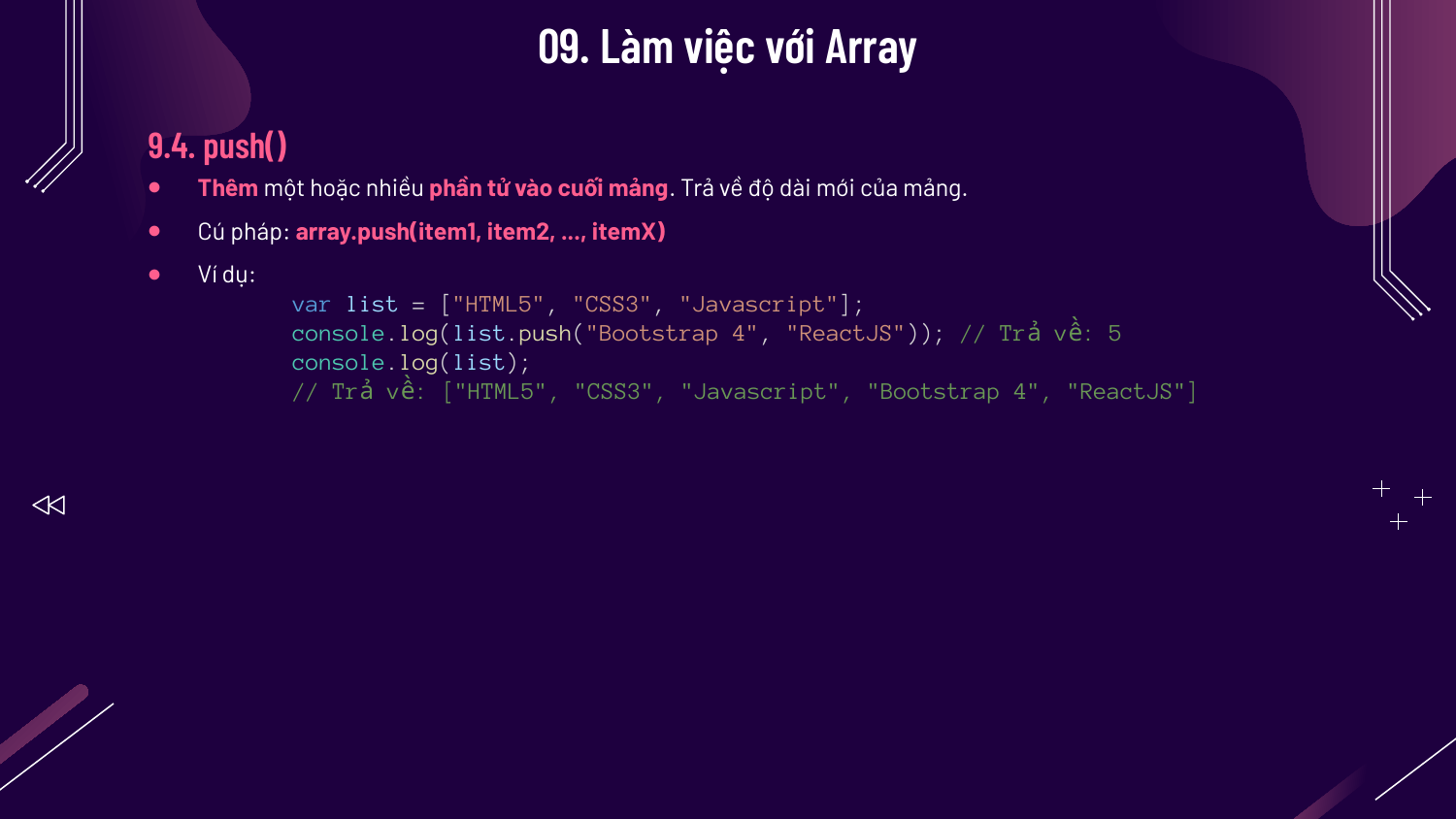

# 09. Làm việc với Array
9.4. push()
Thêm một hoặc nhiều phần tử vào cuối mảng. Trả về độ dài mới của mảng.
Cú pháp: array.push(item1, item2, ..., itemX)
Ví dụ:
	var list = ["HTML5", "CSS3", "Javascript"];
	console.log(list.push("Bootstrap 4", "ReactJS")); // Trả về: 5
	console.log(list);
	// Trả về: ["HTML5", "CSS3", "Javascript", "Bootstrap 4", "ReactJS"]